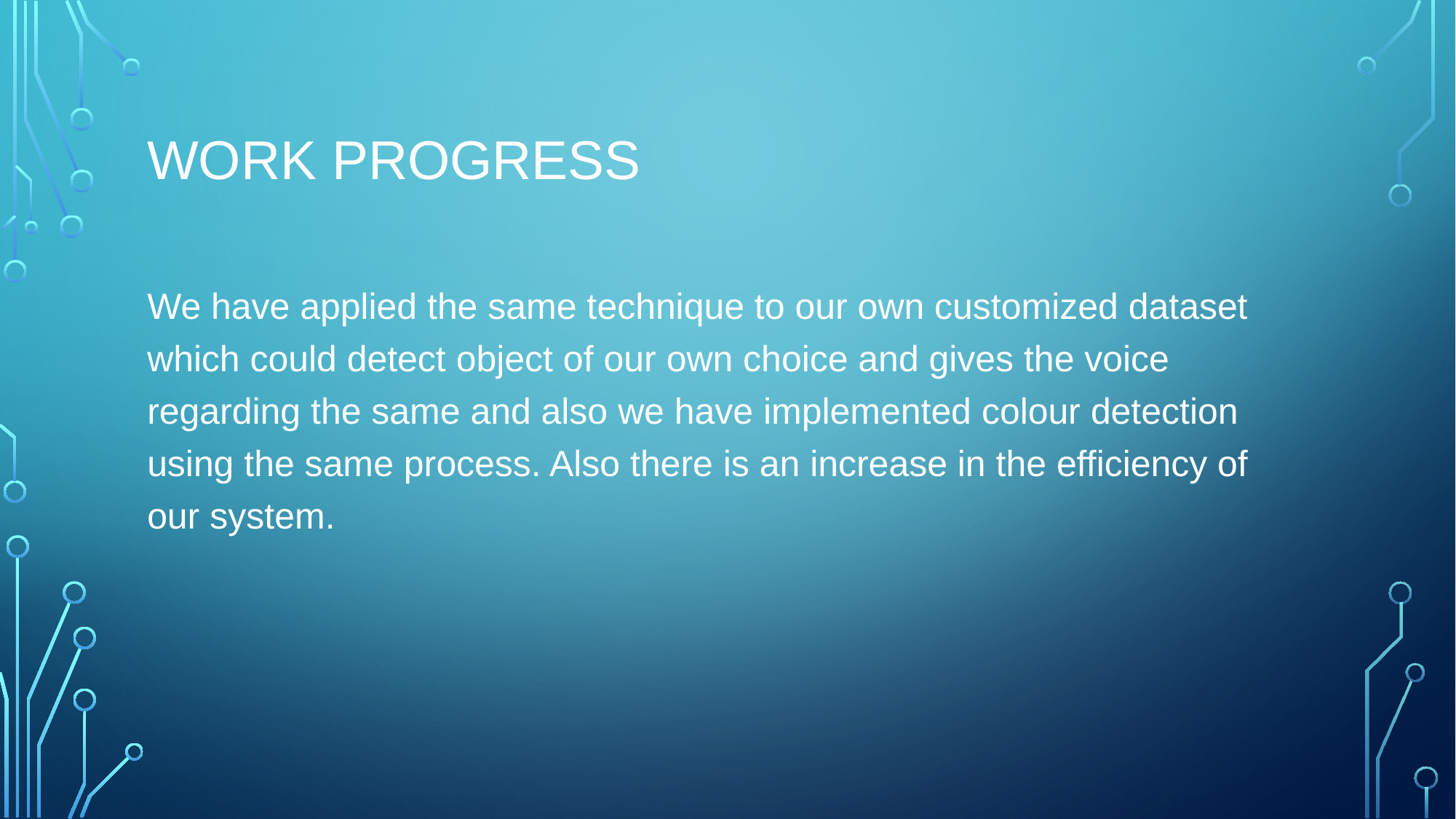

# Work Progress
We have applied the same technique to our own customized dataset which could detect object of our own choice and gives the voice regarding the same and also we have implemented colour detection using the same process. Also there is an increase in the efficiency of our system.